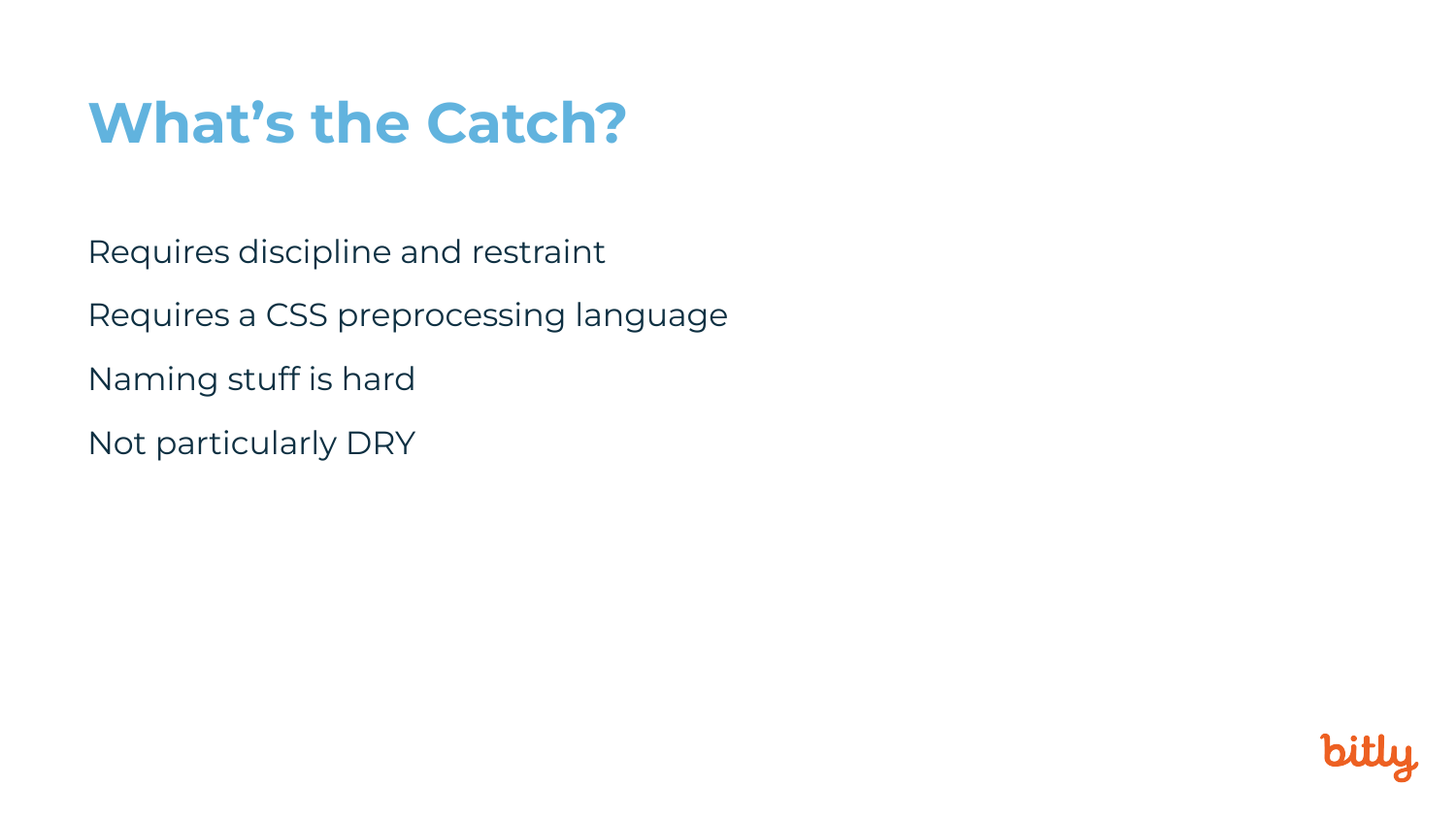

# What’s the Catch?
Requires discipline and restraint
Requires a CSS preprocessing language
Naming stuff is hard
Not particularly DRY